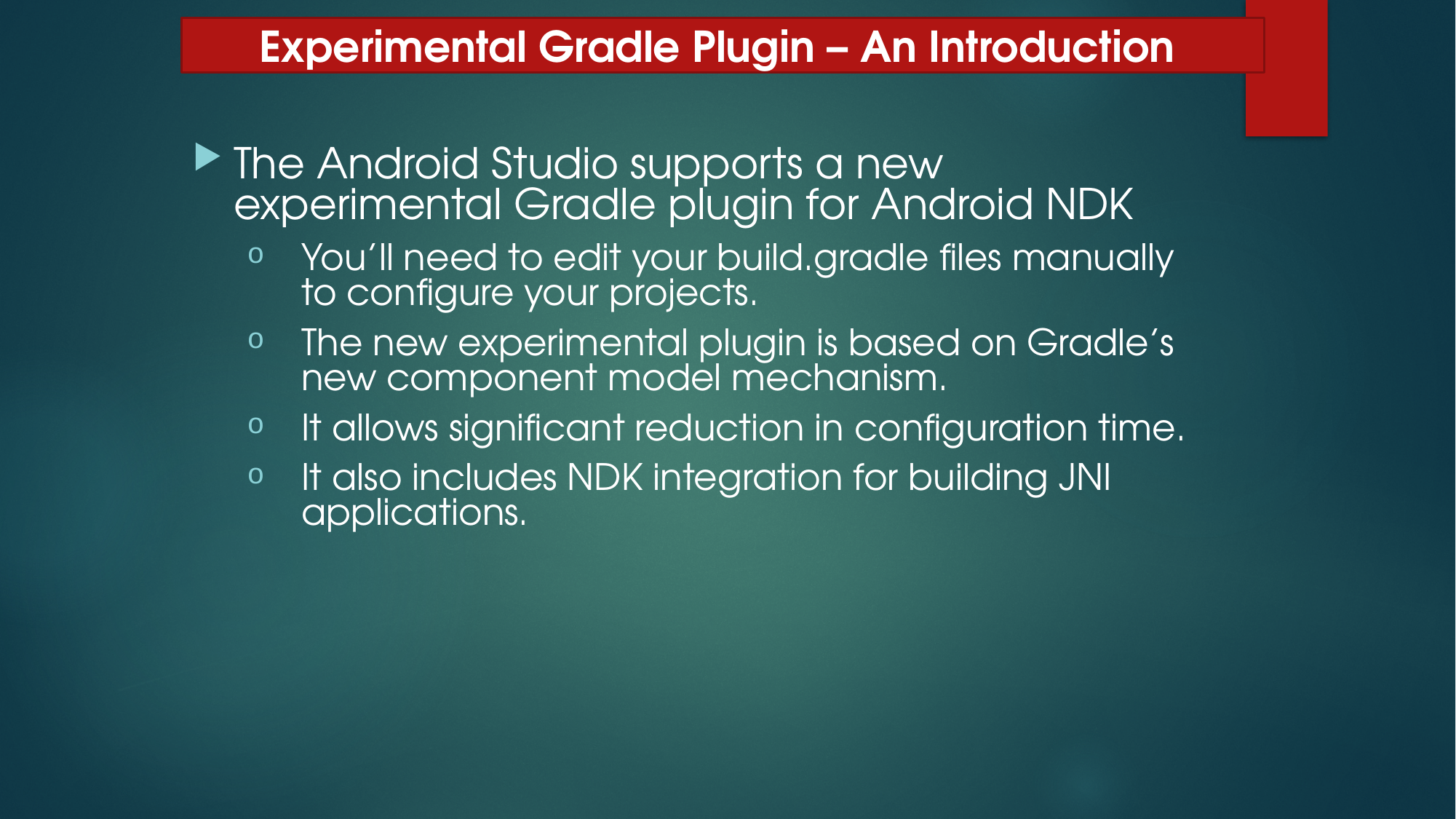

Experimental Gradle Plugin – An Introduction
The Android Studio supports a new experimental Gradle plugin for Android NDK
You’ll need to edit your build.gradle files manually to configure your projects.
The new experimental plugin is based on Gradle’s new component model mechanism.
It allows significant reduction in configuration time.
It also includes NDK integration for building JNI applications.